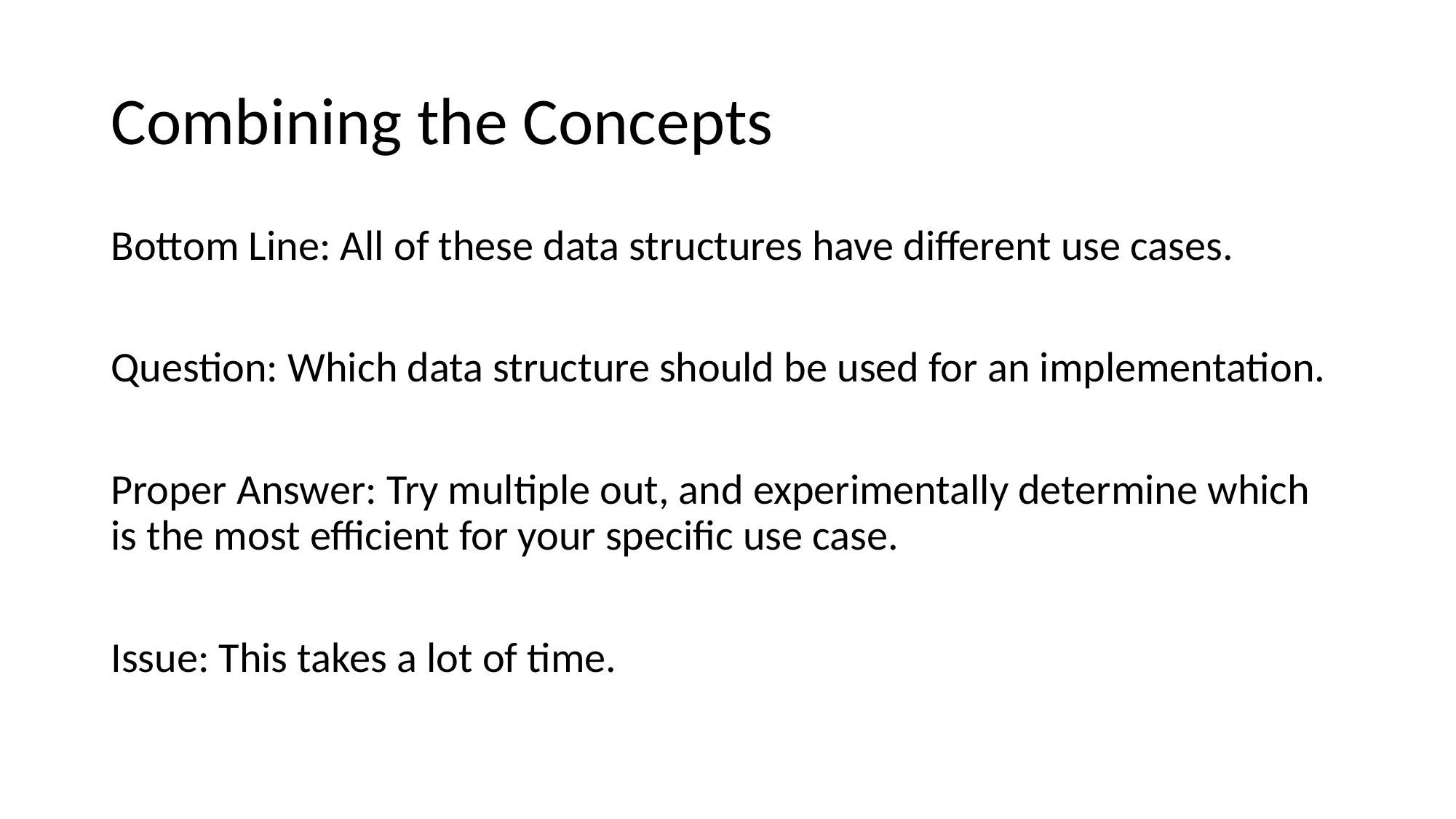

# Combining the Concepts
Bottom Line: All of these data structures have different use cases.

Question: Which data structure should be used for an implementation.

Proper Answer: Try multiple out, and experimentally determine which is the most efficient for your specific use case.

Issue: This takes a lot of time.